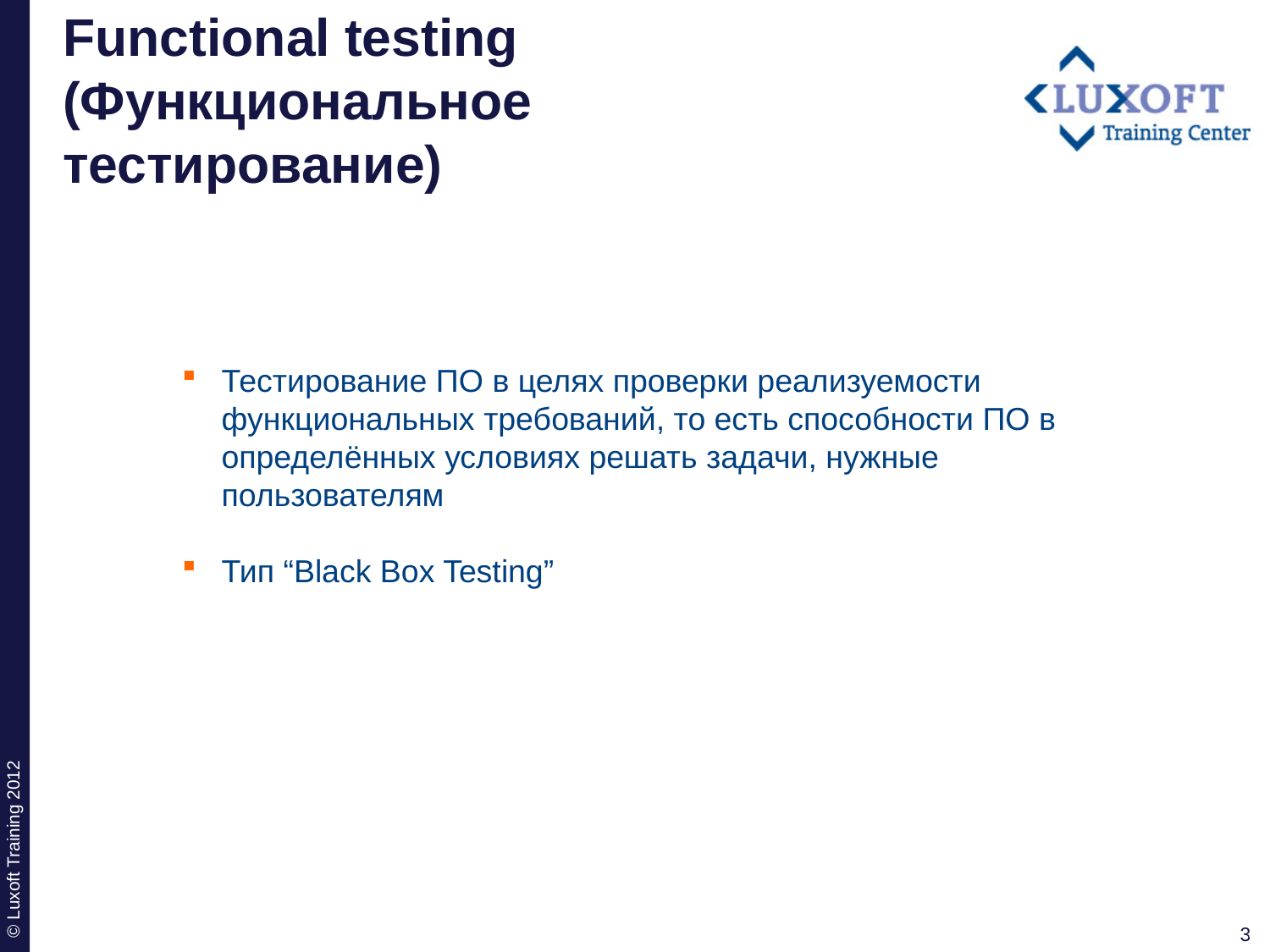

# Functional testing (Функциональное тестирование)
Тестирование ПО в целях проверки реализуемости функциональных требований, то есть способности ПО в определённых условиях решать задачи, нужные пользователям

Тип “Black Box Testing”